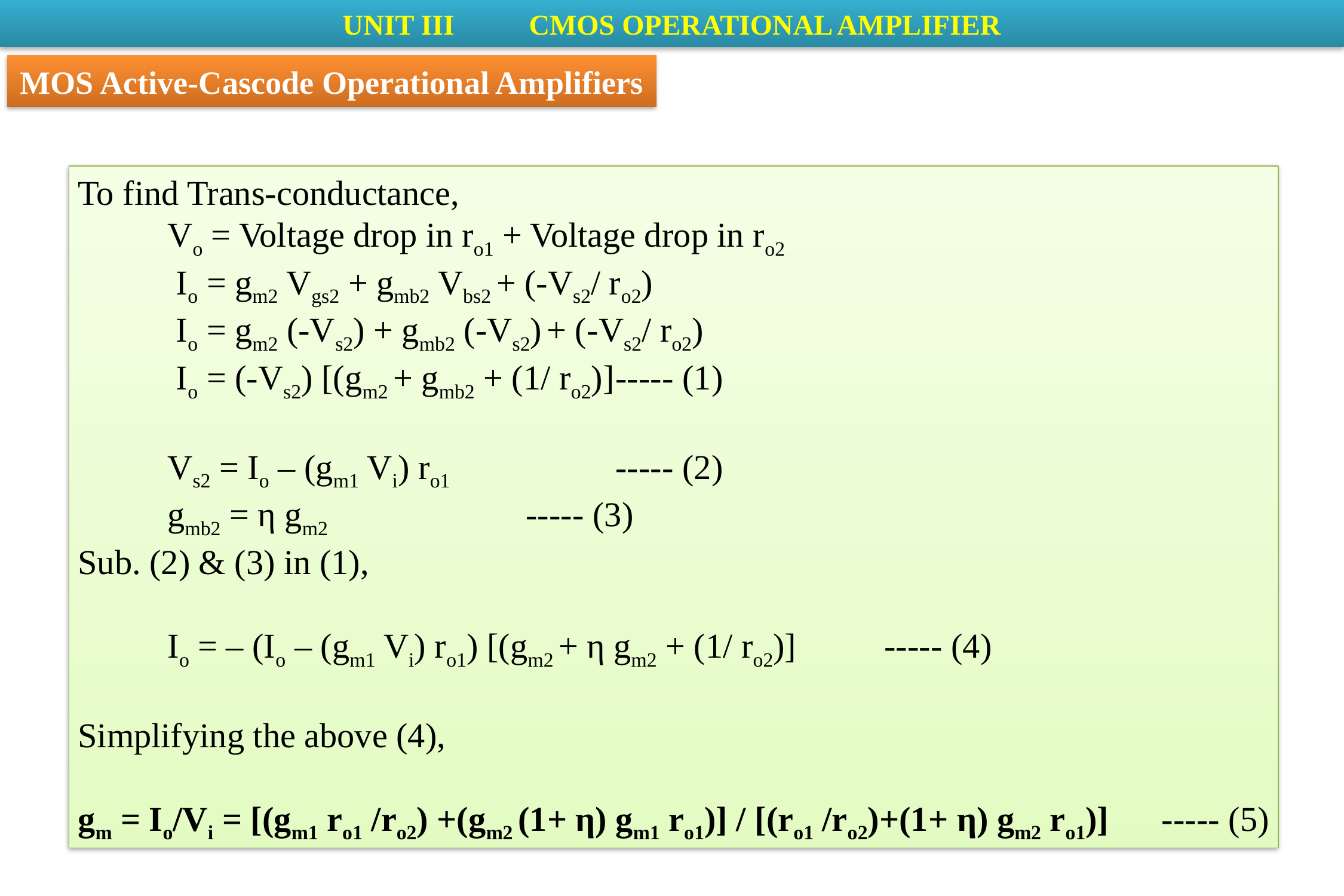

UNIT III	 CMOS OPERATIONAL AMPLIFIER
MOS Active-Cascode Operational Amplifiers
To find Trans-conductance,
	Vo = Voltage drop in ro1 + Voltage drop in ro2
	 Io = gm2 Vgs2 + gmb2 Vbs2 + (-Vs2/ ro2)
	 Io = gm2 (-Vs2) + gmb2 (-Vs2) + (-Vs2/ ro2)
	 Io = (-Vs2) [(gm2 + gmb2 + (1/ ro2)]	----- (1)

	Vs2 = Io – (gm1 Vi) ro1		----- (2)
	gmb2 = η gm2			----- (3)
Sub. (2) & (3) in (1),

	Io = – (Io – (gm1 Vi) ro1) [(gm2 + η gm2 + (1/ ro2)]	----- (4)

Simplifying the above (4),

gm = Io/Vi = [(gm1 ro1 /ro2) +(gm2 (1+ η) gm1 ro1)] / [(ro1 /ro2)+(1+ η) gm2 ro1)]	 ----- (5)